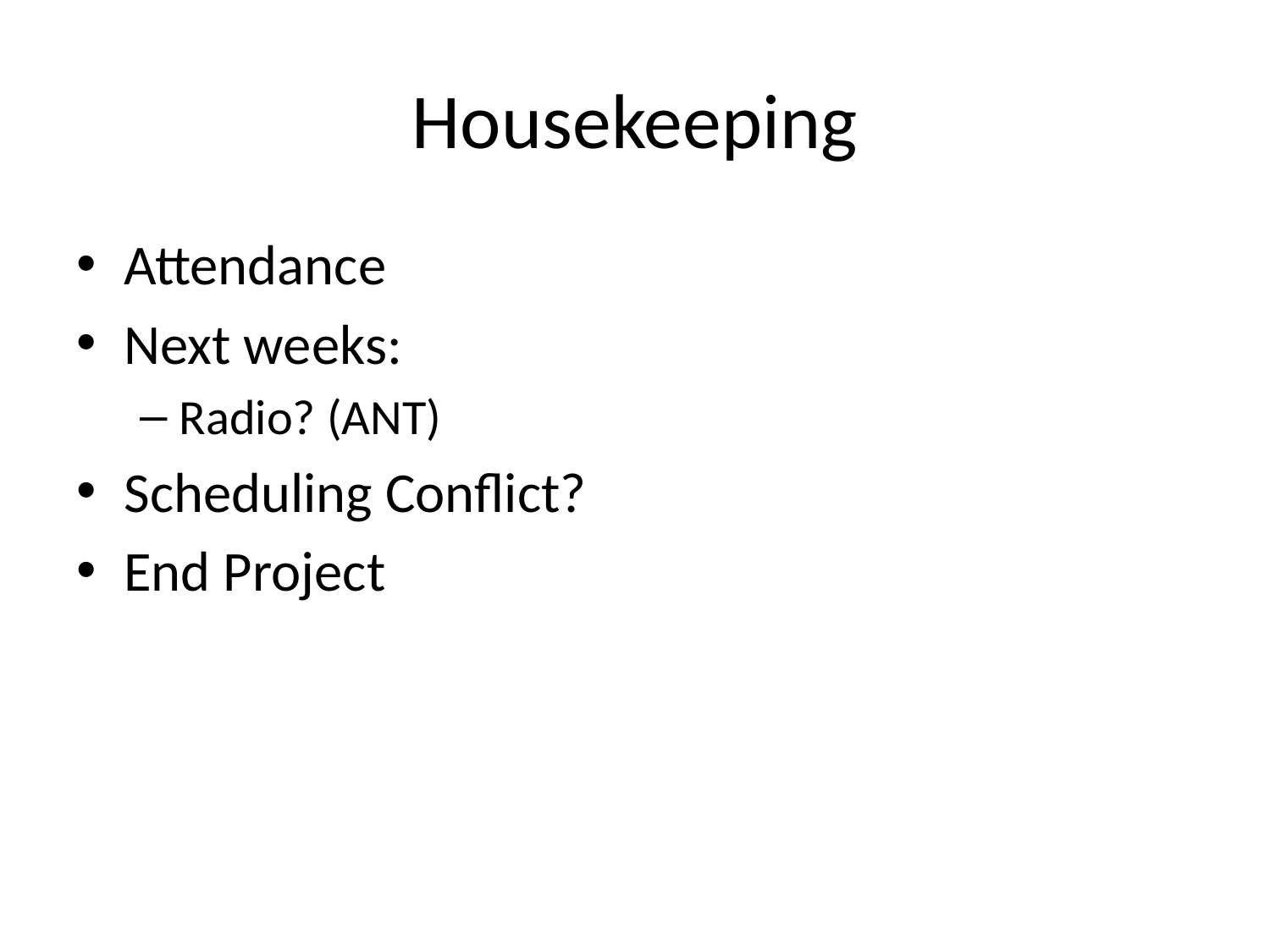

# Housekeeping
Attendance
Next weeks:
Radio? (ANT)
Scheduling Conflict?
End Project